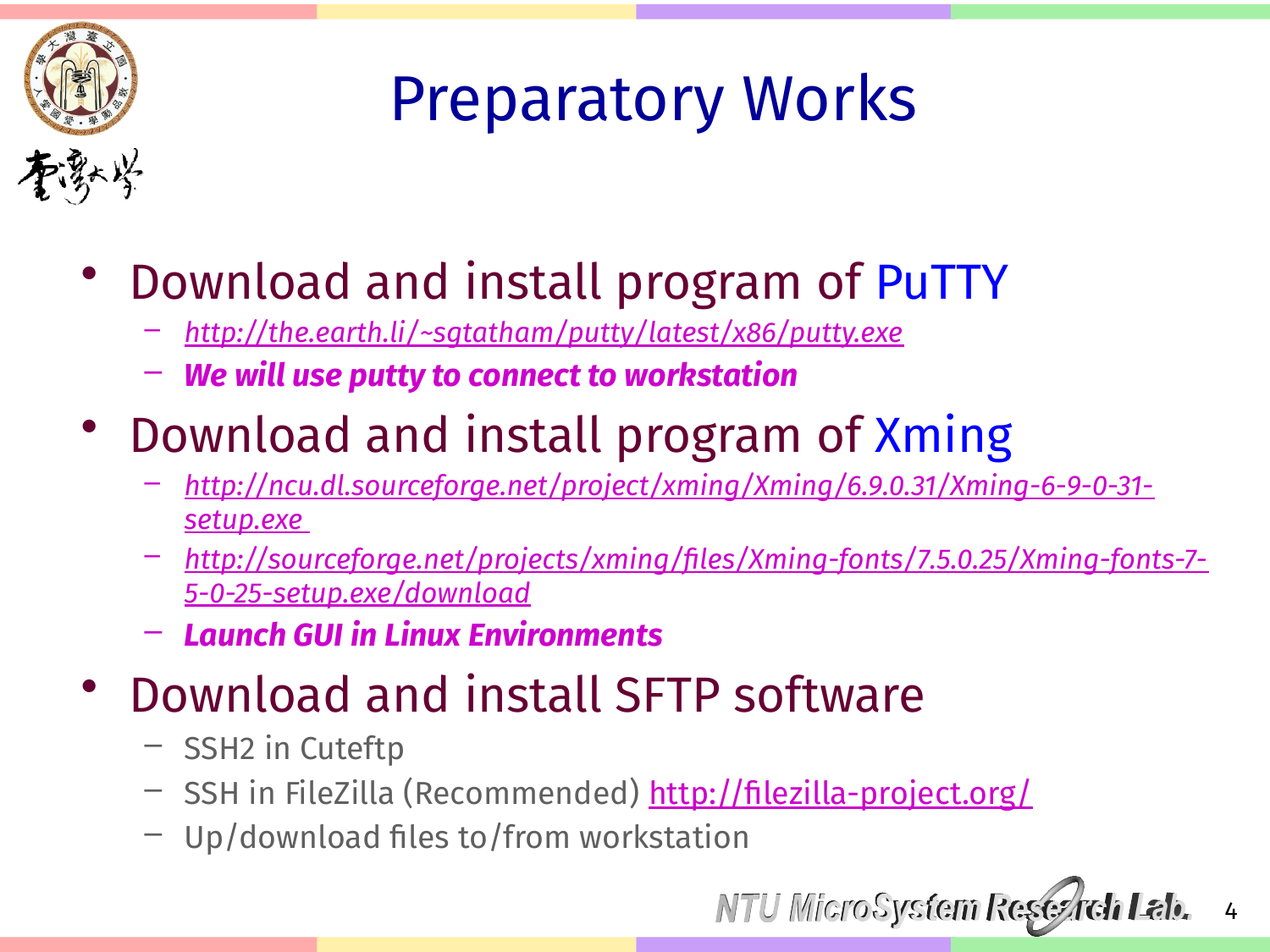

# Preparatory Works
Download and install program of PuTTY
http://the.earth.li/~sgtatham/putty/latest/x86/putty.exe
We will use putty to connect to workstation
Download and install program of Xming
http://ncu.dl.sourceforge.net/project/xming/Xming/6.9.0.31/Xming-6-9-0-31-setup.exe
http://sourceforge.net/projects/xming/files/Xming-fonts/7.5.0.25/Xming-fonts-7-5-0-25-setup.exe/download
Launch GUI in Linux Environments
Download and install SFTP software
SSH2 in Cuteftp
SSH in FileZilla (Recommended) http://filezilla-project.org/
Up/download files to/from workstation

4